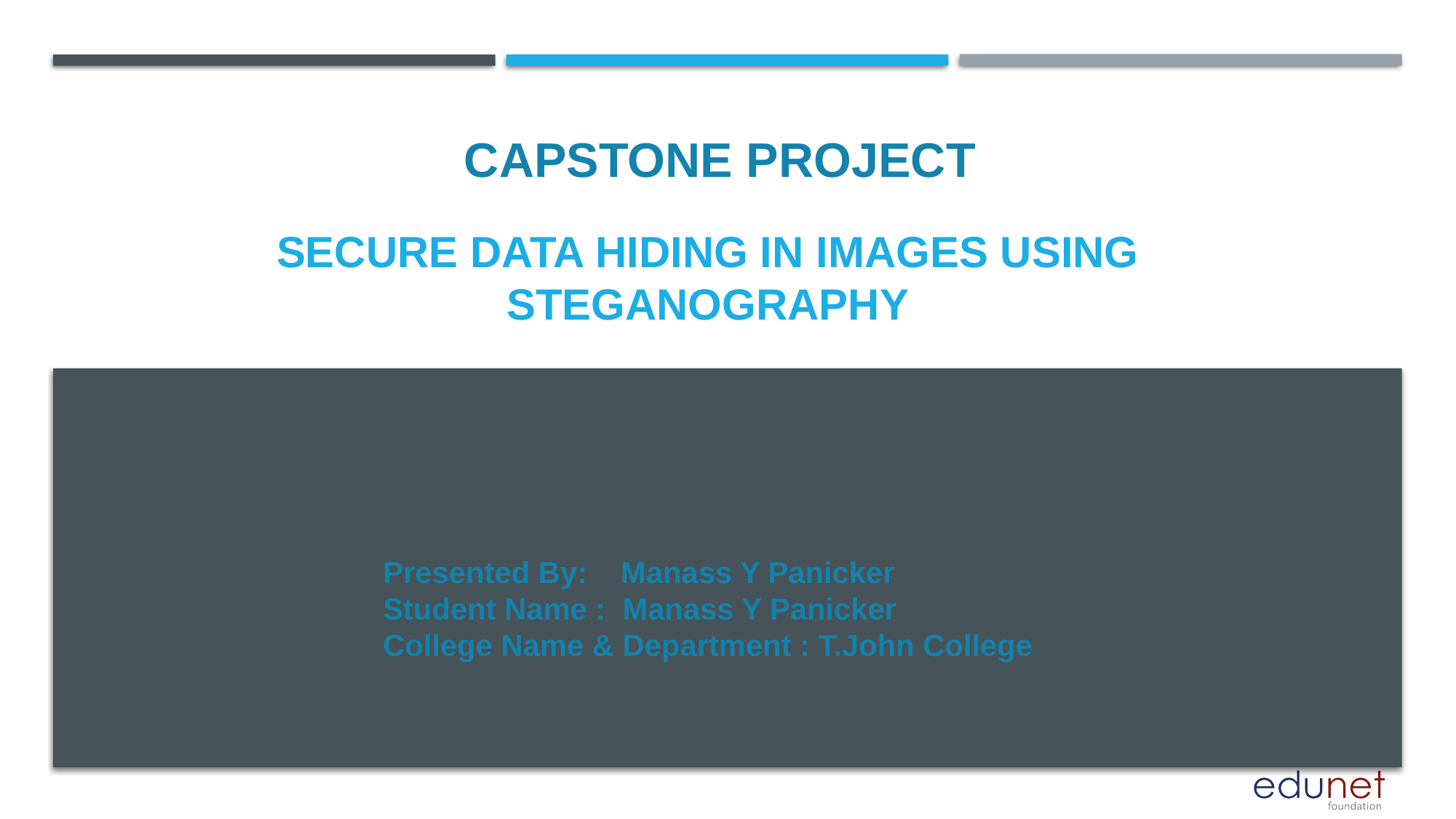

CAPSTONE PROJECT
# Secure Data Hiding in Images Using Steganography
Presented By:    Manass Y Panicker
Student Name :  Manass Y Panicker
College Name & Department : T.John College